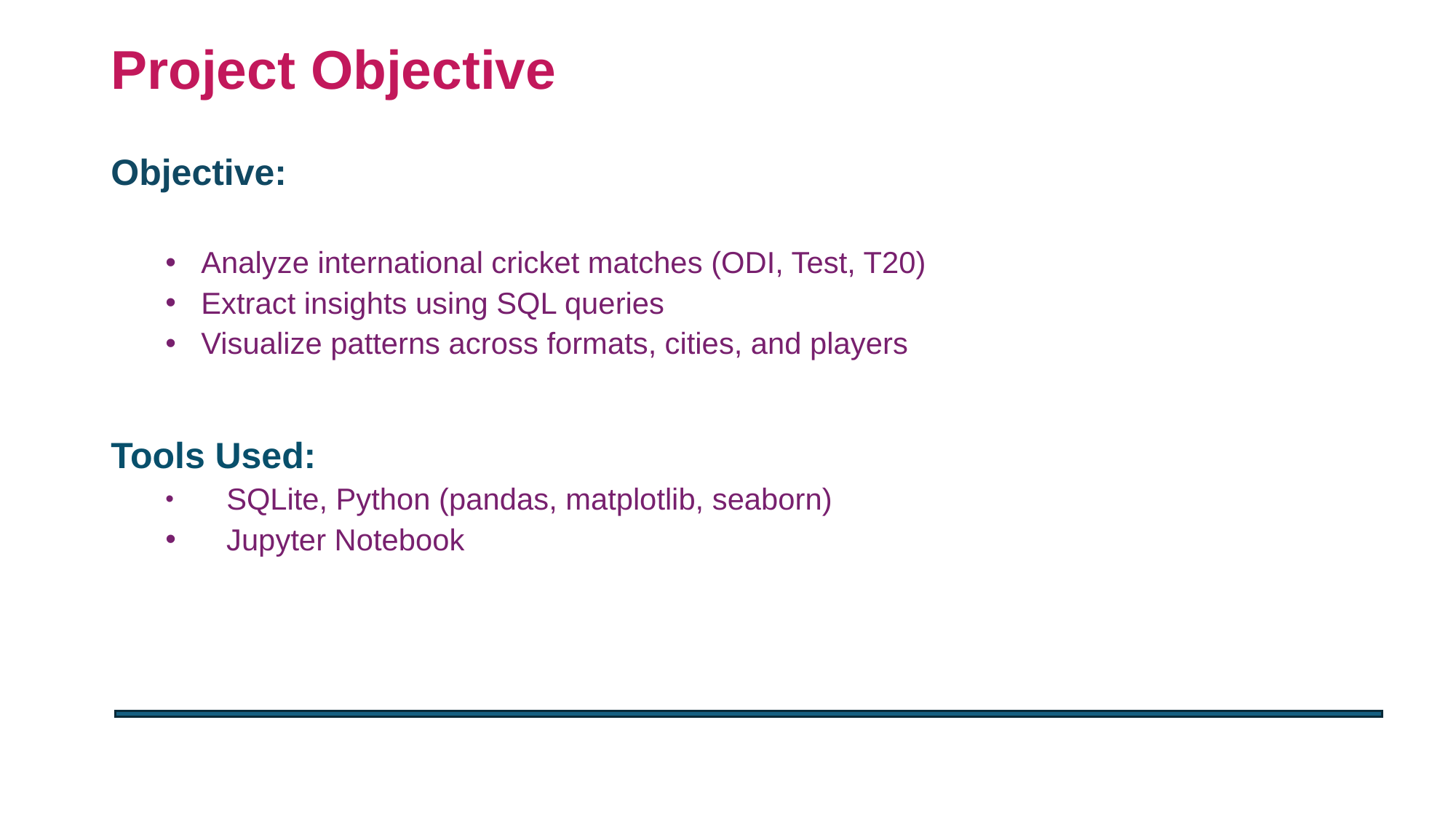

# Project Objective
Objective:

 Analyze international cricket matches (ODI, Test, T20)
 Extract insights using SQL queries
 Visualize patterns across formats, cities, and players

Tools Used:
     SQLite, Python (pandas, matplotlib, seaborn)
    Jupyter Notebook